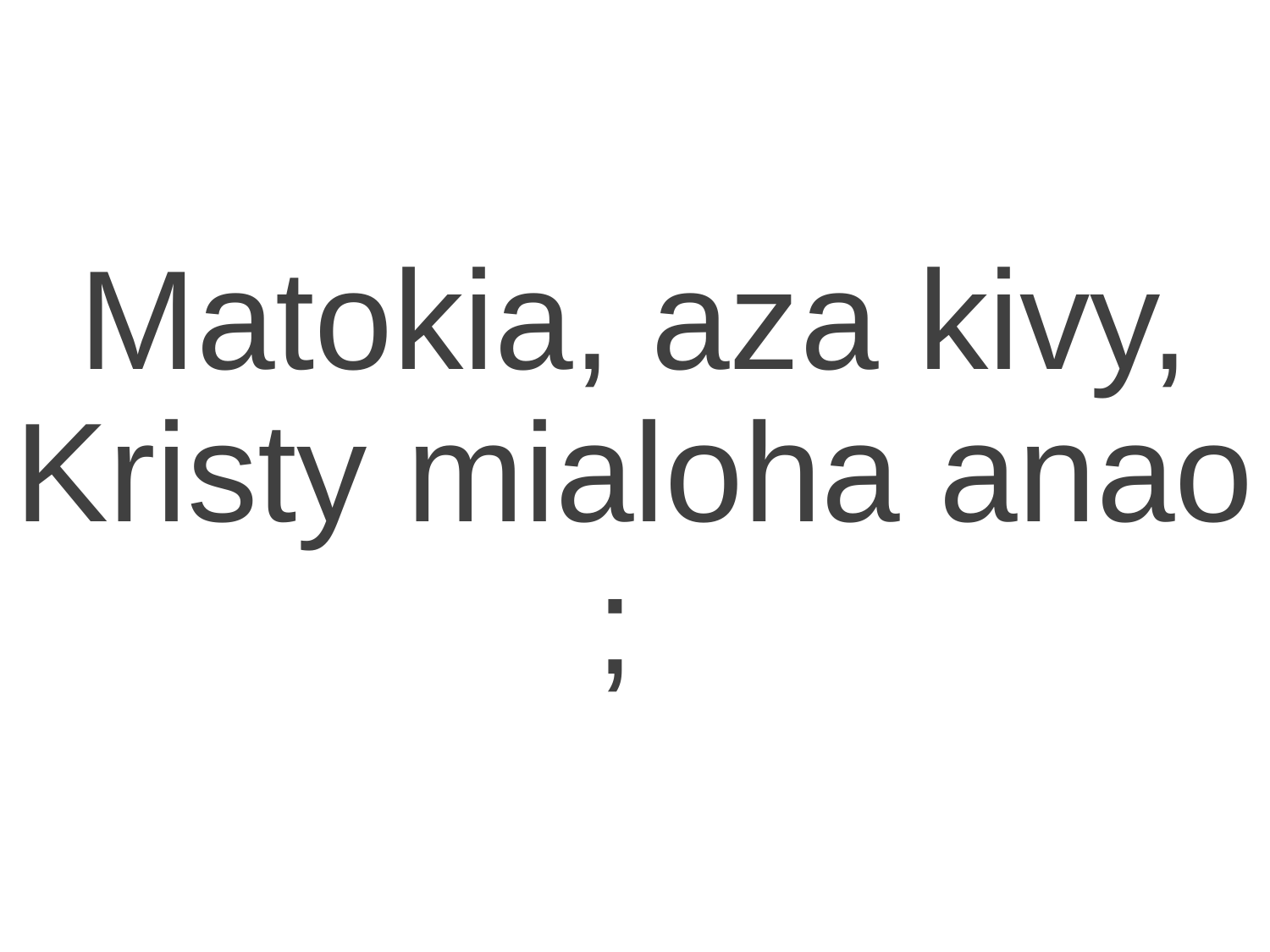

Matokia, aza kivy,
Kristy mialoha anao ;